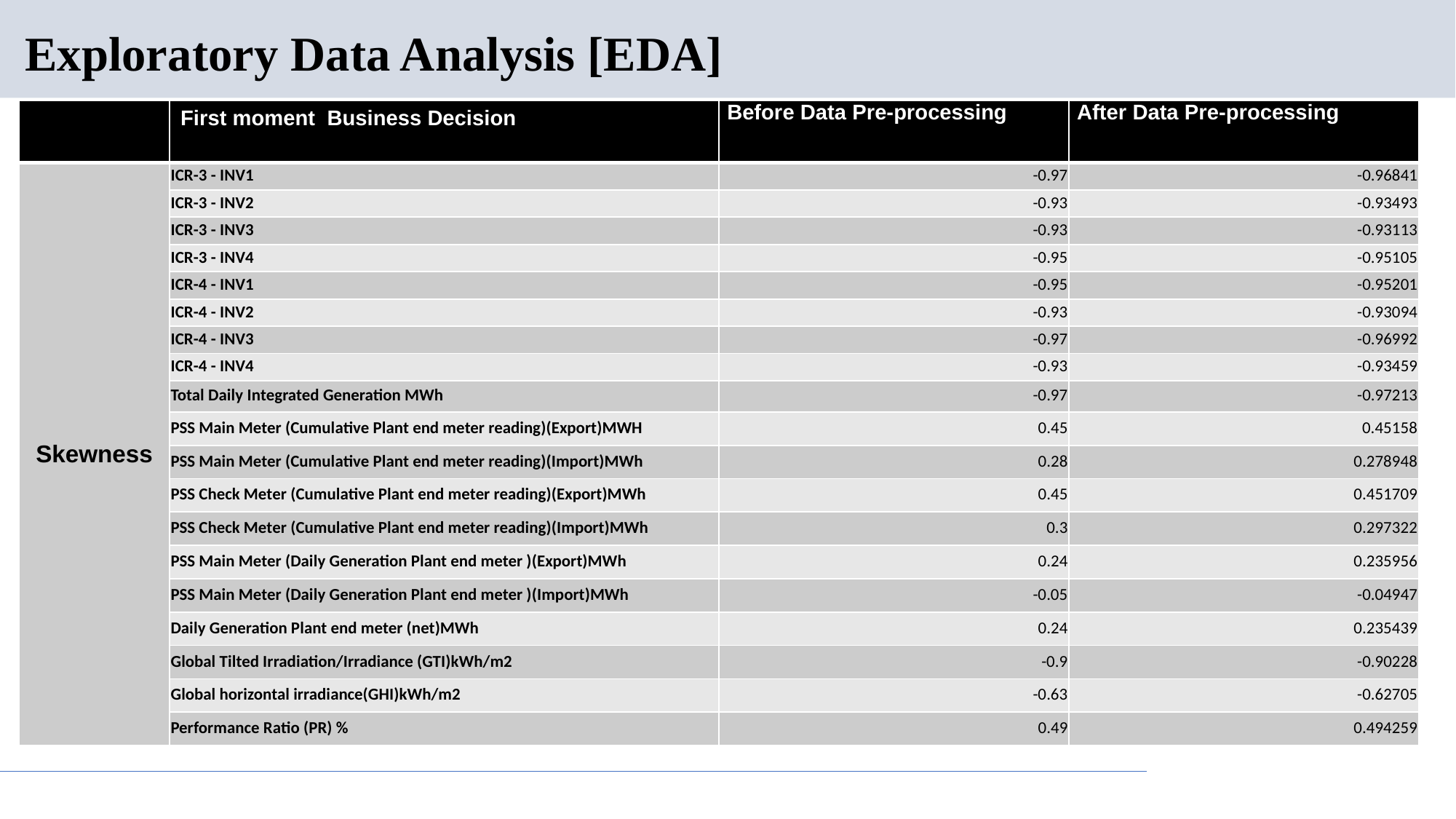

Exploratory Data Analysis [EDA]
|  | First moment Business Decision | Before Data Pre-processing | After Data Pre-processing |
| --- | --- | --- | --- |
| Skewness | ICR-3 - INV1 | -0.97 | -0.96841 |
|  | ICR-3 - INV2 | -0.93 | -0.93493 |
|  | ICR-3 - INV3 | -0.93 | -0.93113 |
|  | ICR-3 - INV4 | -0.95 | -0.95105 |
|  | ICR-4 - INV1 | -0.95 | -0.95201 |
|  | ICR-4 - INV2 | -0.93 | -0.93094 |
|  | ICR-4 - INV3 | -0.97 | -0.96992 |
|  | ICR-4 - INV4 | -0.93 | -0.93459 |
|  | Total Daily Integrated Generation MWh | -0.97 | -0.97213 |
| Median | PSS Main Meter (Cumulative Plant end meter reading)(Export)MWH | 0.45 | 0.45158 |
|  | PSS Main Meter (Cumulative Plant end meter reading)(Import)MWh | 0.28 | 0.278948 |
|  | PSS Check Meter (Cumulative Plant end meter reading)(Export)MWh | 0.45 | 0.451709 |
|  | PSS Check Meter (Cumulative Plant end meter reading)(Import)MWh | 0.3 | 0.297322 |
|  | PSS Main Meter (Daily Generation Plant end meter )(Export)MWh | 0.24 | 0.235956 |
|  | PSS Main Meter (Daily Generation Plant end meter )(Import)MWh | -0.05 | -0.04947 |
|  | Daily Generation Plant end meter (net)MWh | 0.24 | 0.235439 |
|  | Global Tilted Irradiation/Irradiance (GTI)kWh/m2 | -0.9 | -0.90228 |
|  | Global horizontal irradiance(GHI)kWh/m2 | -0.63 | -0.62705 |
|  | Performance Ratio (PR) % | 0.49 | 0.494259 |